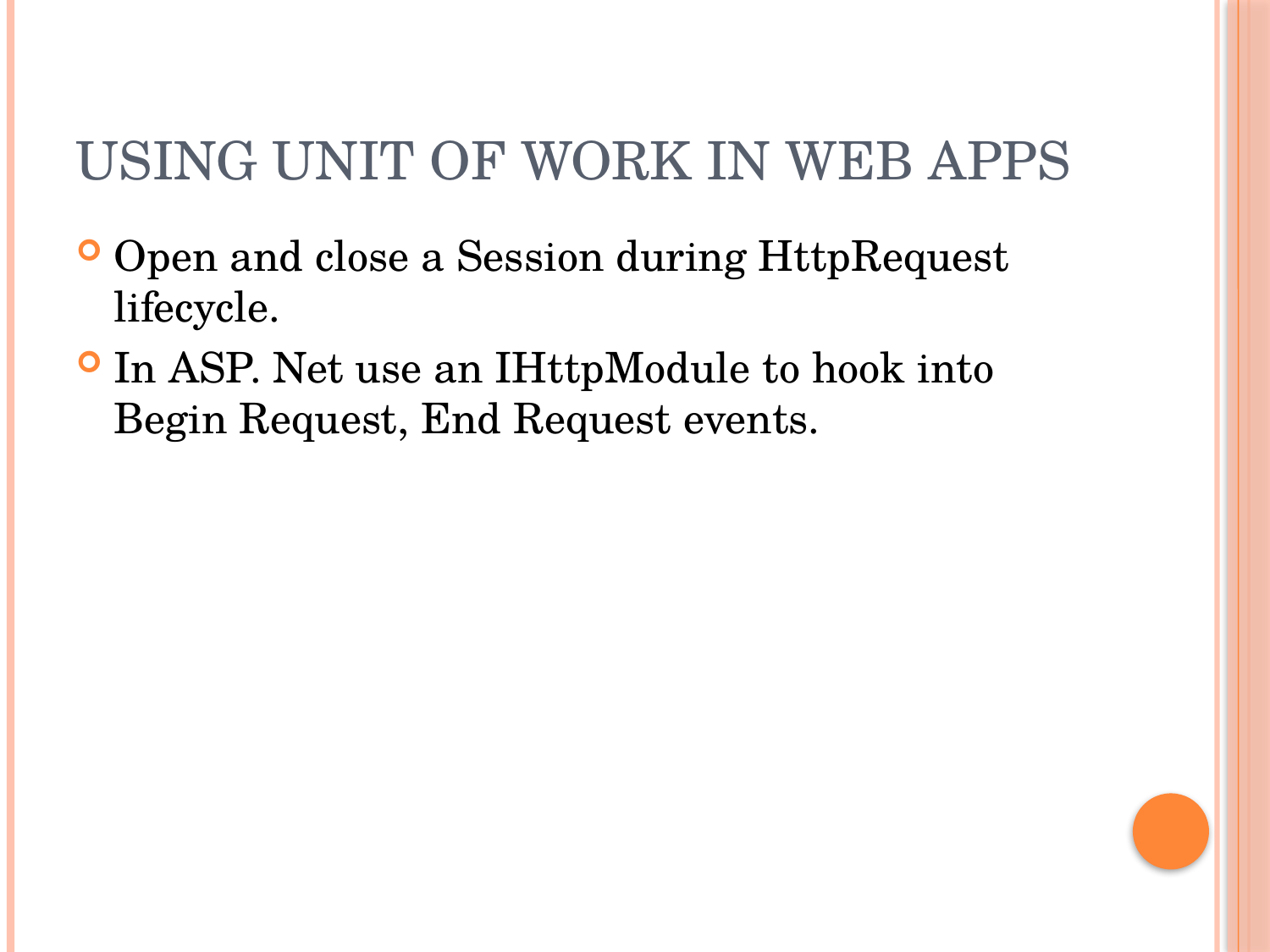

# Using Unit of Work in Web Apps
Open and close a Session during HttpRequest lifecycle.
In ASP. Net use an IHttpModule to hook into Begin Request, End Request events.